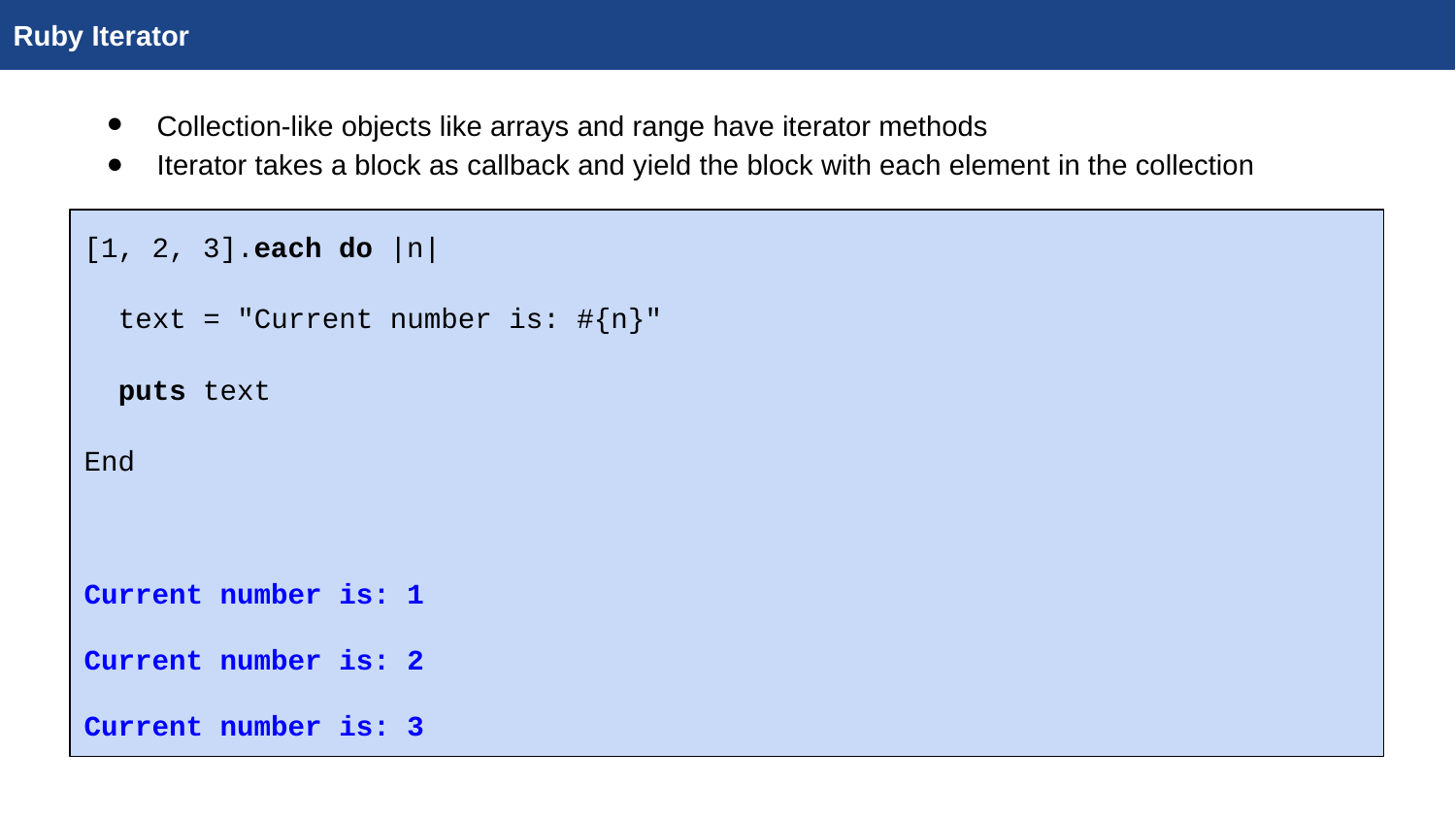

Ruby Iterator
Collection-like objects like arrays and range have iterator methods
Iterator takes a block as callback and yield the block with each element in the collection
[1, 2, 3].each do |n|
  text = "Current number is: #{n}"
  puts text
End

Current number is: 1
Current number is: 2
Current number is: 3